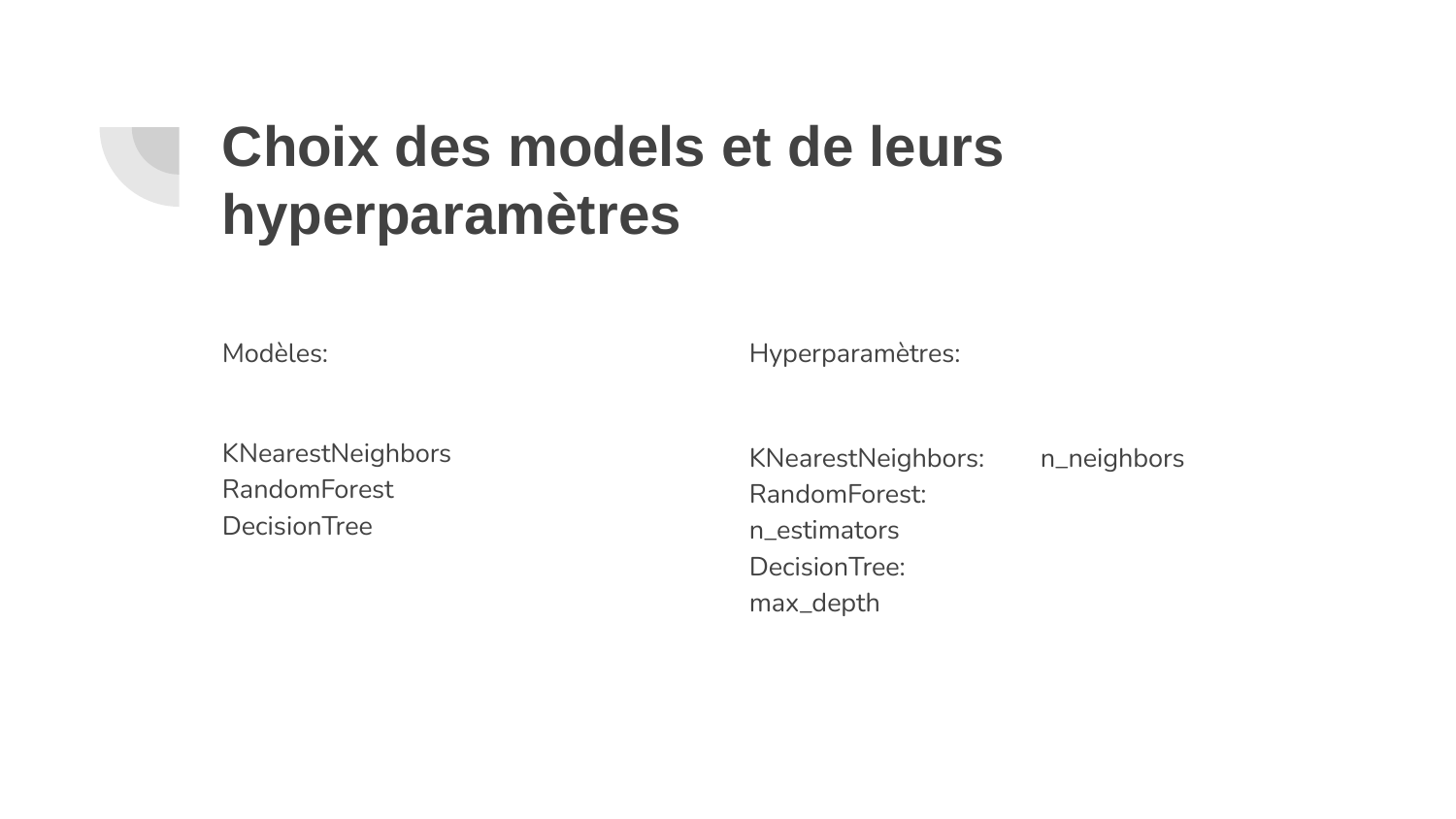

# Choix des models et de leurs hyperparamètres
Hyperparamètres:
KNearestNeighbors:	n_neighbors
RandomForest: 		n_estimators
DecisionTree: 		max_depth
Modèles:
KNearestNeighbors
RandomForest
DecisionTree